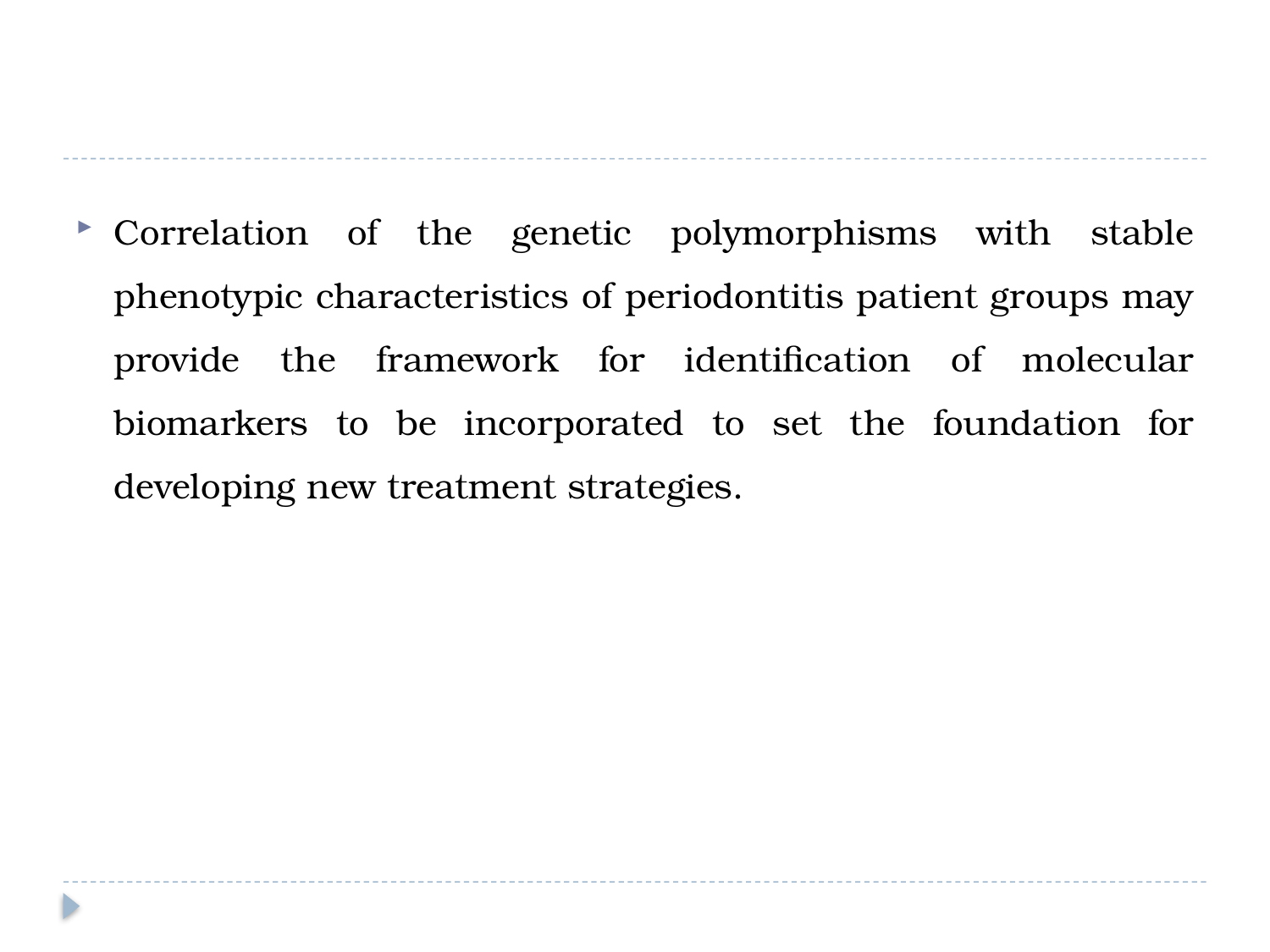

#
Correlation of the genetic polymorphisms with stable phenotypic characteristics of periodontitis patient groups may provide the framework for identification of molecular biomarkers to be incorporated to set the foundation for developing new treatment strategies.